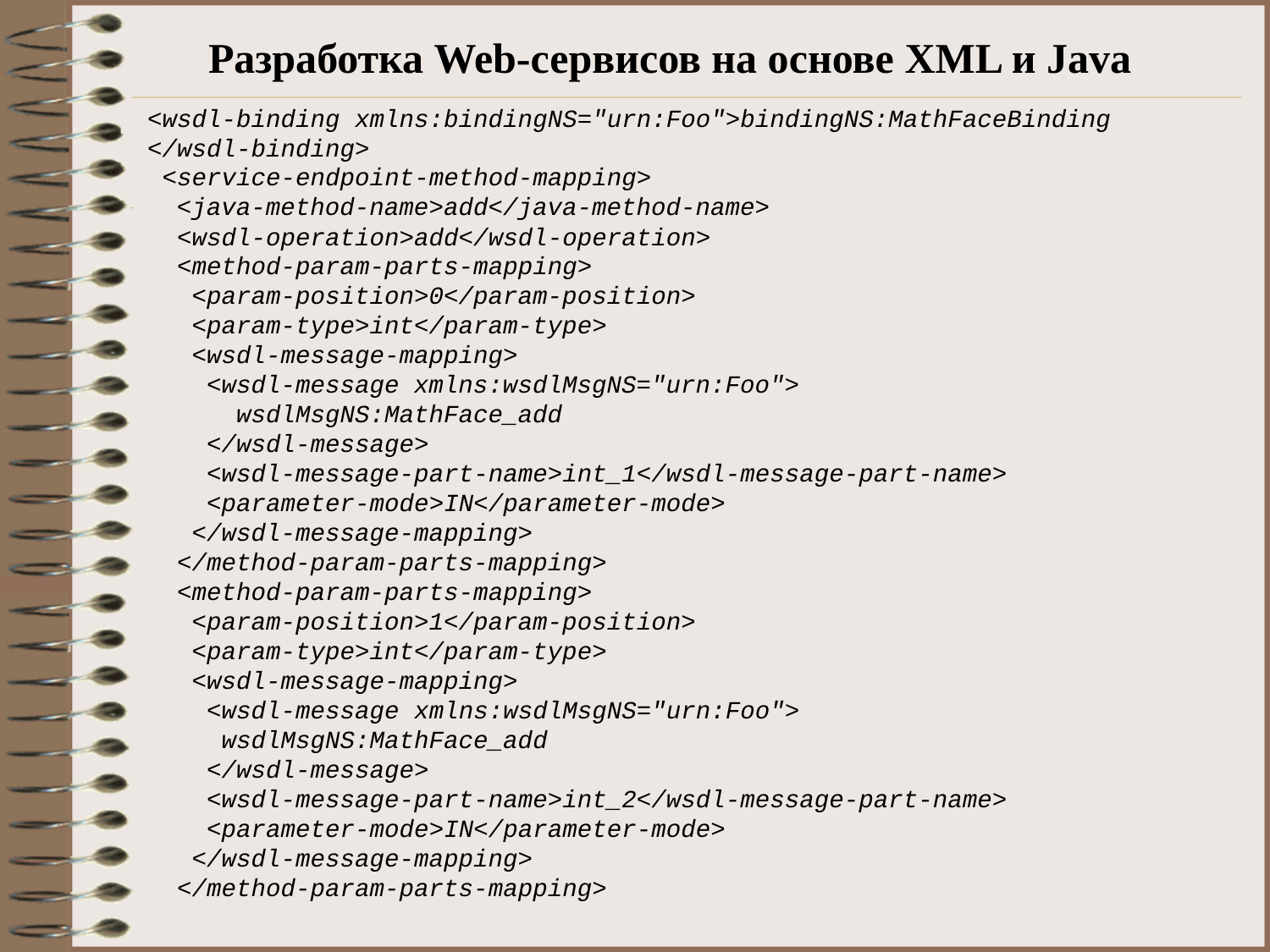

# Разработка Web-сервисов на основе XML и Java
<wsdl-binding xmlns:bindingNS="urn:Foo">bindingNS:MathFaceBinding
</wsdl-binding>
 <service-endpoint-method-mapping>
  <java-method-name>add</java-method-name>
  <wsdl-operation>add</wsdl-operation>
  <method-param-parts-mapping>
   <param-position>0</param-position>
   <param-type>int</param-type>
   <wsdl-message-mapping>
    <wsdl-message xmlns:wsdlMsgNS="urn:Foo">
      wsdlMsgNS:MathFace_add
    </wsdl-message>
    <wsdl-message-part-name>int_1</wsdl-message-part-name>
    <parameter-mode>IN</parameter-mode>
   </wsdl-message-mapping>
  </method-param-parts-mapping>
  <method-param-parts-mapping>
   <param-position>1</param-position>
   <param-type>int</param-type>
   <wsdl-message-mapping>
    <wsdl-message xmlns:wsdlMsgNS="urn:Foo">
     wsdlMsgNS:MathFace_add
    </wsdl-message>
    <wsdl-message-part-name>int_2</wsdl-message-part-name>
    <parameter-mode>IN</parameter-mode>
   </wsdl-message-mapping>
  </method-param-parts-mapping>